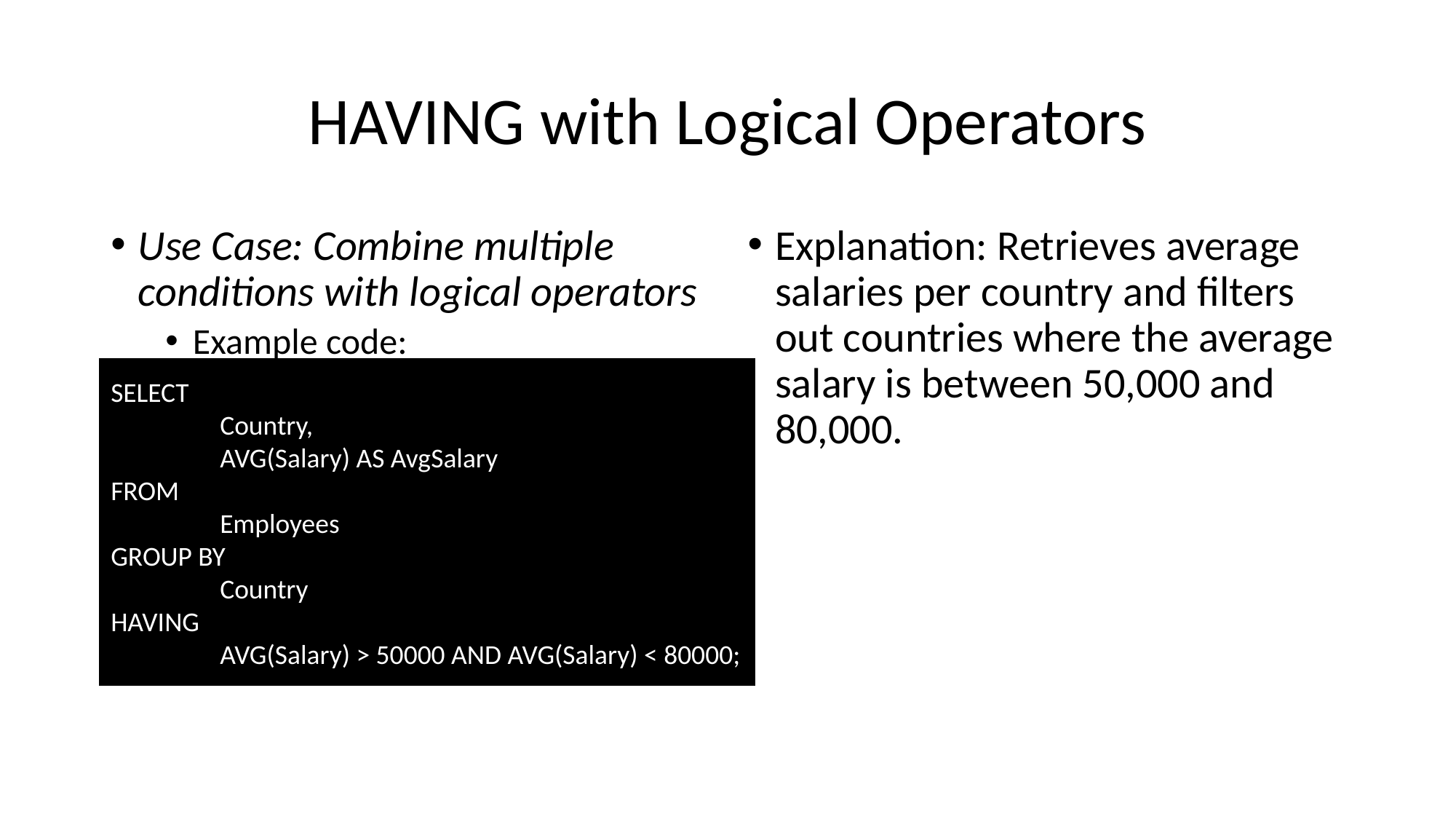

# HAVING with Logical Operators
Use Case: Combine multiple conditions with logical operators
Example code:
Explanation: Retrieves average salaries per country and filters out countries where the average salary is between 50,000 and 80,000.
SELECT
	Country,
	AVG(Salary) AS AvgSalary
FROM
	Employees
GROUP BY
	Country
HAVING
	AVG(Salary) > 50000 AND AVG(Salary) < 80000;